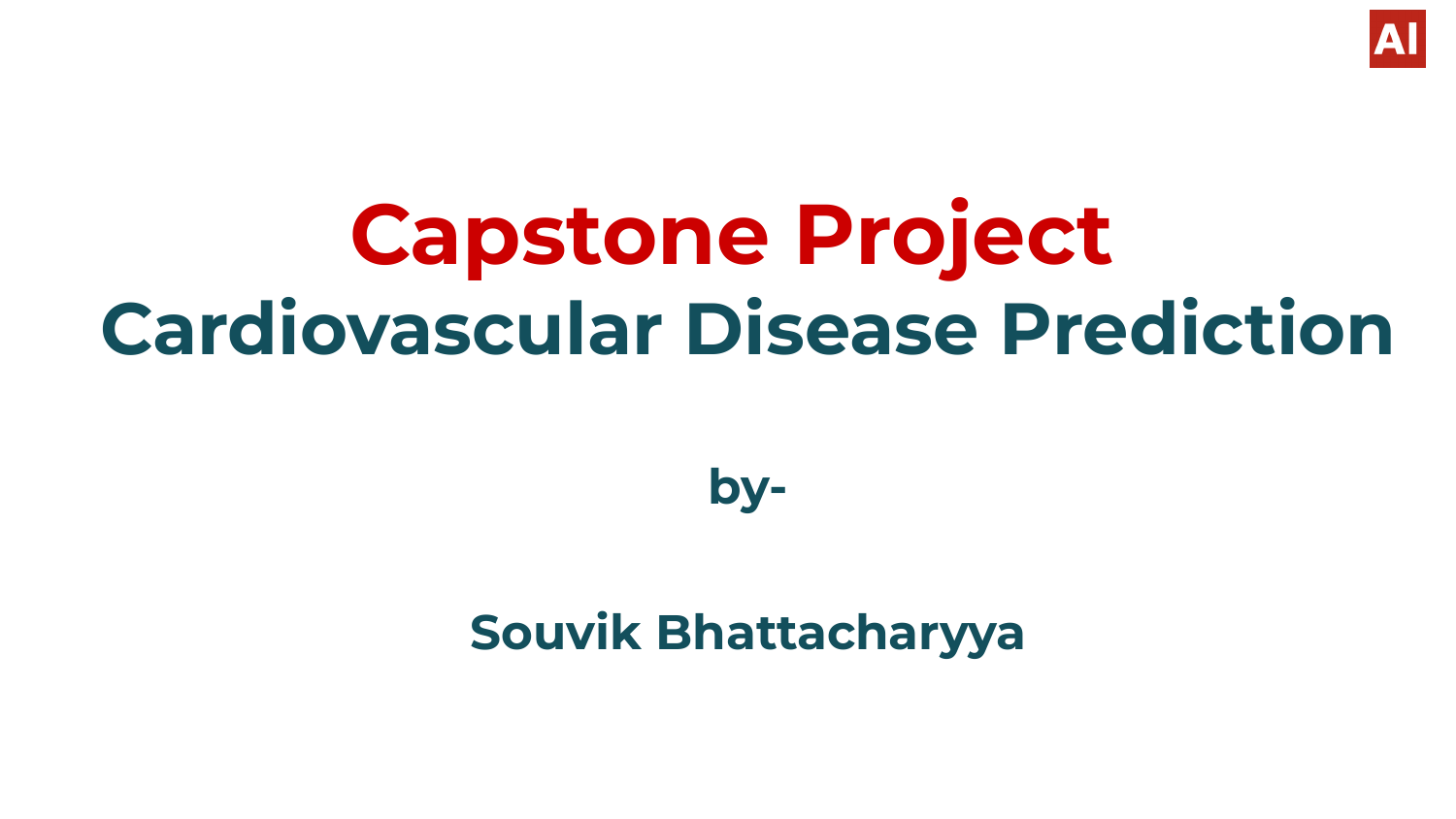

# Capstone Project
Cardiovascular Disease Prediction
by-
Souvik Bhattacharyya